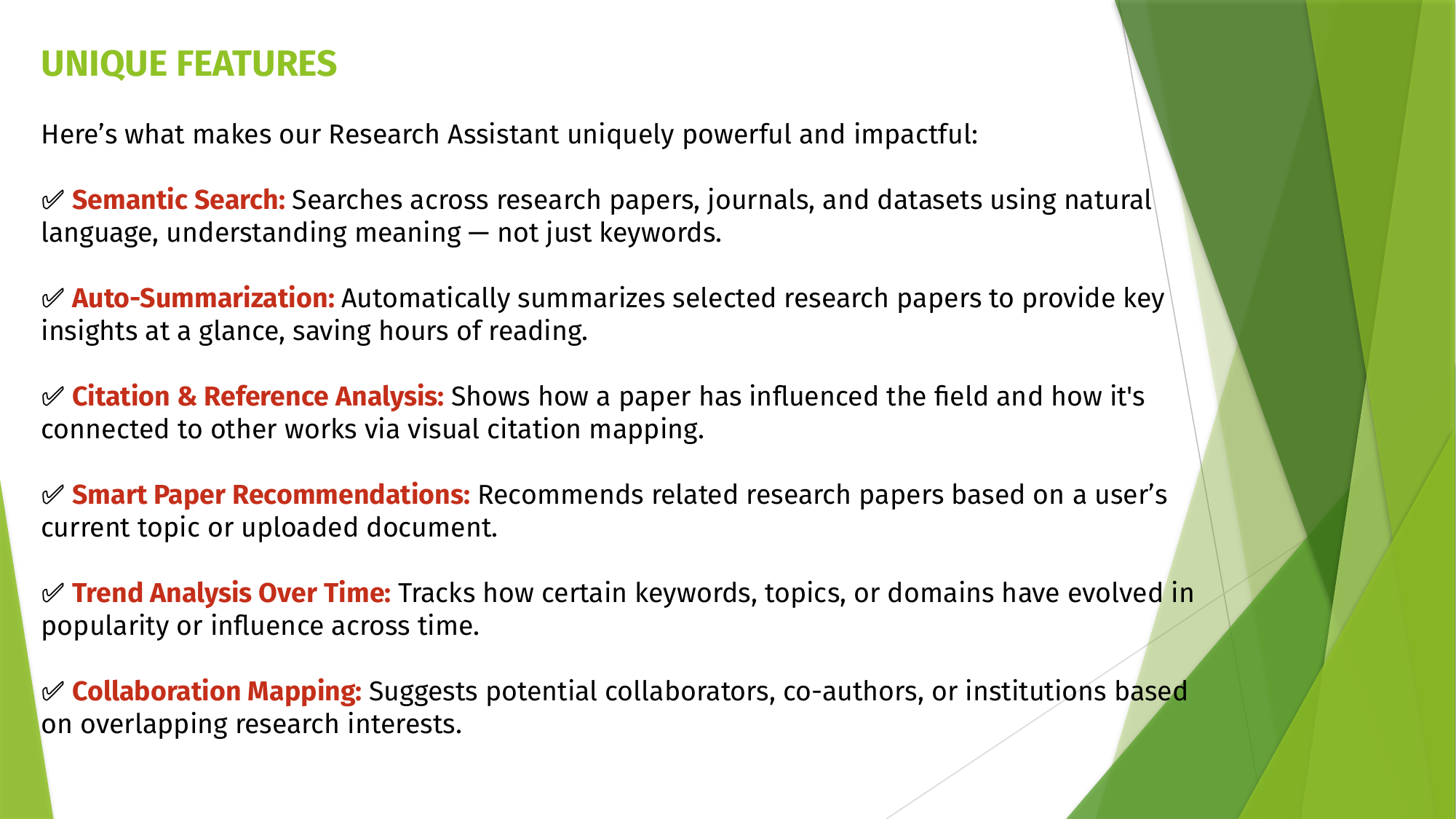

UNIQUE FEATURES

Here’s what makes our Research Assistant uniquely powerful and impactful:

✅ Semantic Search: Searches across research papers, journals, and datasets using natural language, understanding meaning — not just keywords.

✅ Auto-Summarization: Automatically summarizes selected research papers to provide key insights at a glance, saving hours of reading.

✅ Citation & Reference Analysis: Shows how a paper has influenced the field and how it's connected to other works via visual citation mapping.

✅ Smart Paper Recommendations: Recommends related research papers based on a user’s current topic or uploaded document.

✅ Trend Analysis Over Time: Tracks how certain keywords, topics, or domains have evolved in popularity or influence across time.

✅ Collaboration Mapping: Suggests potential collaborators, co-authors, or institutions based on overlapping research interests.